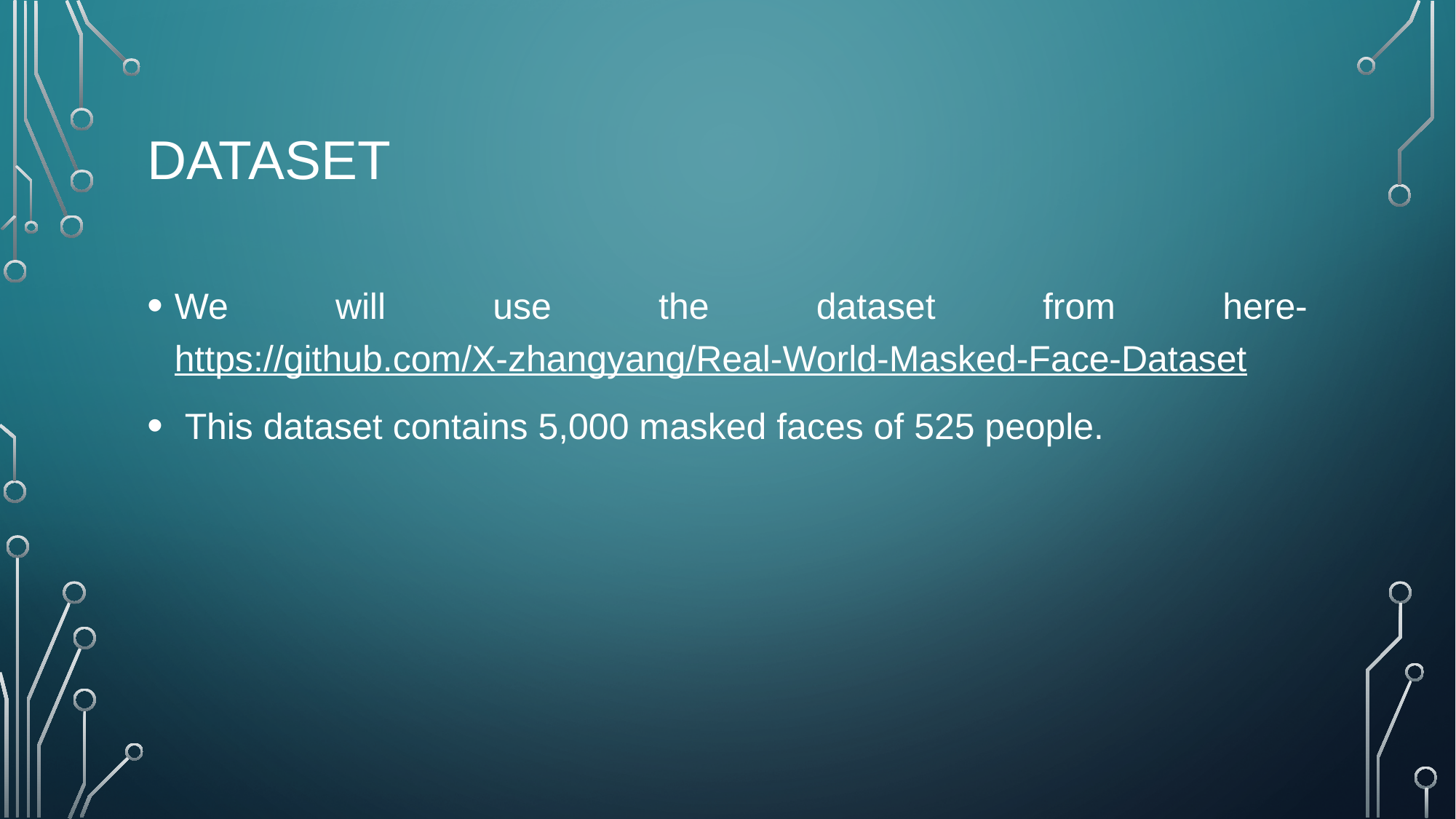

# Dataset
We will use the dataset from here- https://github.com/X-zhangyang/Real-World-Masked-Face-Dataset
 This dataset contains 5,000 masked faces of 525 people.